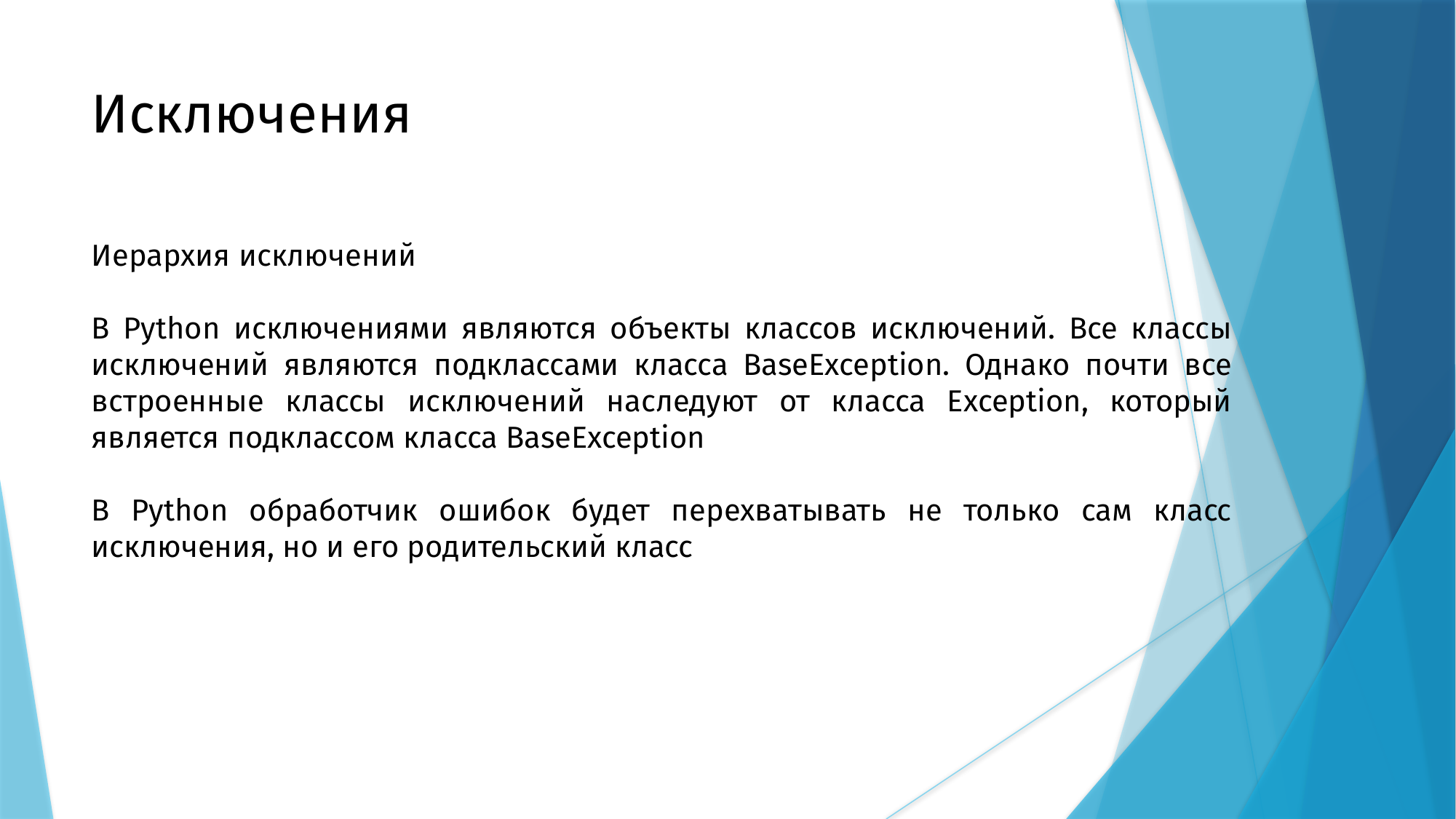

Исключения
Иерархия исключений

В Python исключениями являются объекты классов исключений. Все классы исключений являются подклассами класса BaseException. Однако почти все встроенные классы исключений наследуют от класса Exception, который является подклассом класса BaseException

В Python обработчик ошибок будет перехватывать не только сам класс исключения, но и его родительский класс